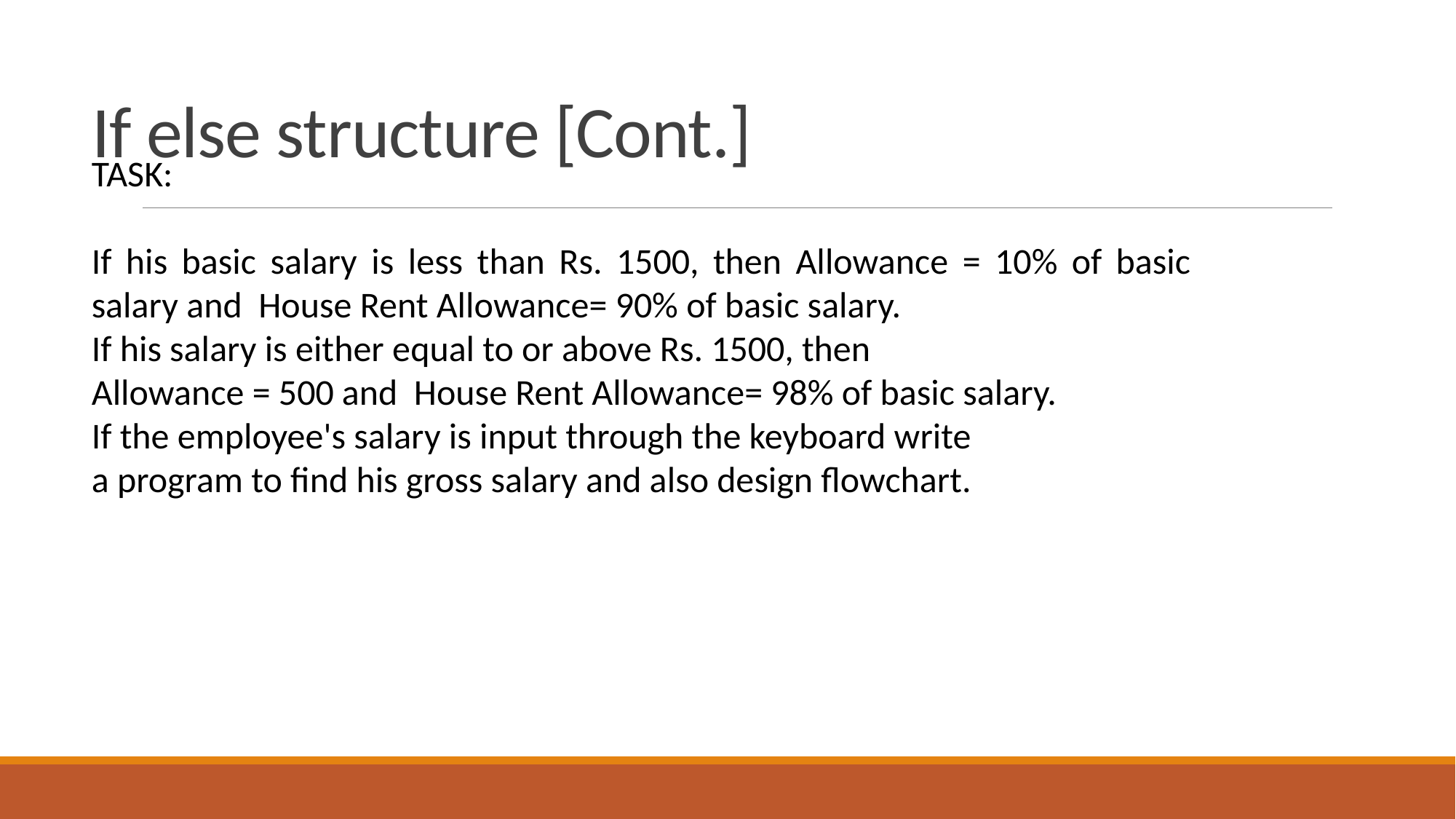

# If else structure [Cont.]
TASK:

If his basic salary is less than Rs. 1500, then Allowance = 10% of basic salary and  House Rent Allowance= 90% of basic salary.
If his salary is either equal to or above Rs. 1500, then
Allowance = 500 and  House Rent Allowance= 98% of basic salary.
If the employee's salary is input through the keyboard write
a program to find his gross salary and also design flowchart.